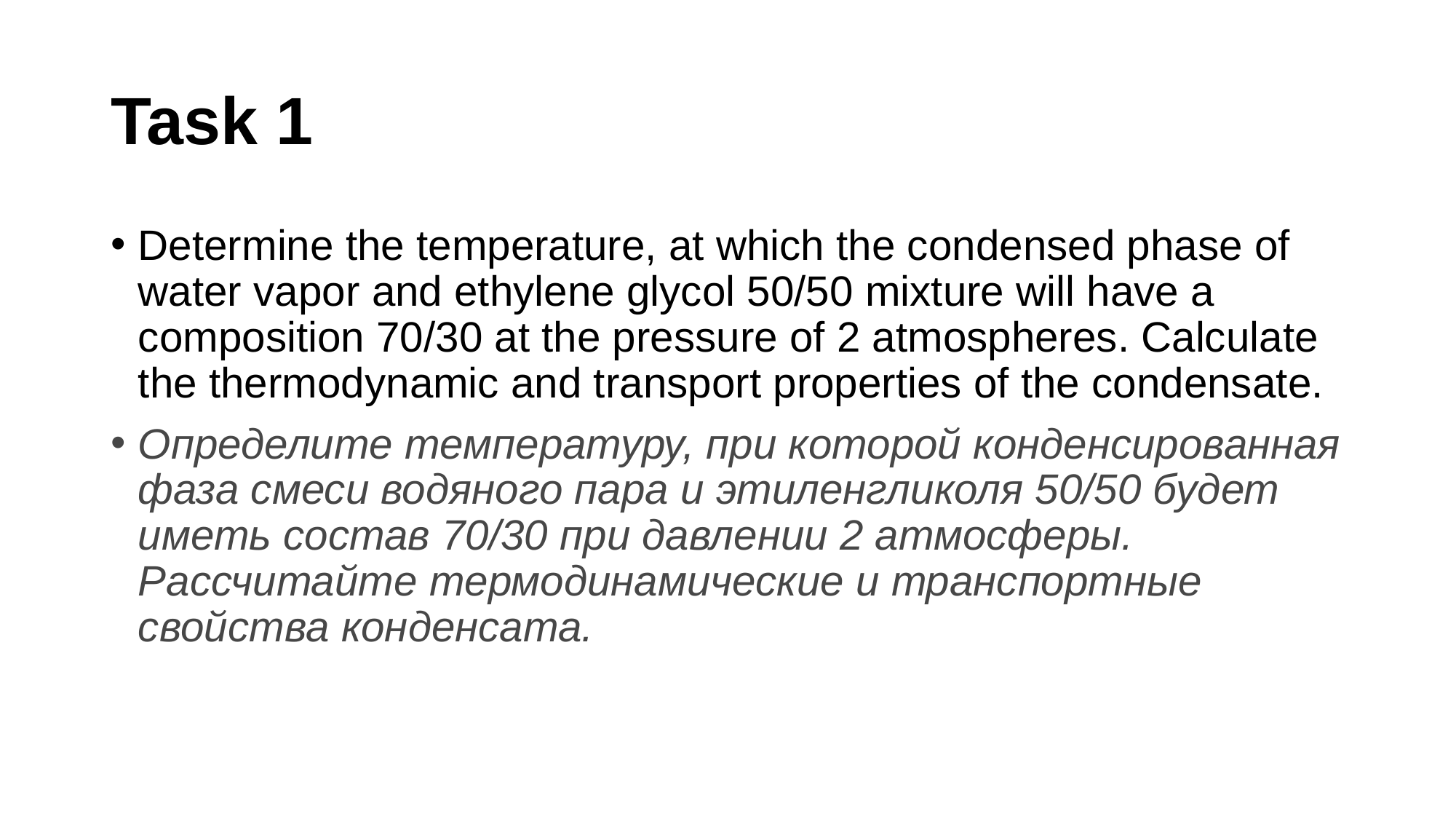

# Task 1
Determine the temperature, at which the condensed phase of water vapor and ethylene glycol 50/50 mixture will have a composition 70/30 at the pressure of 2 atmospheres. Calculate the thermodynamic and transport properties of the condensate.
Определите температуру, при которой конденсированная фаза смеси водяного пара и этиленгликоля 50/50 будет иметь состав 70/30 при давлении 2 атмосферы. Рассчитайте термодинамические и транспортные свойства конденсата.